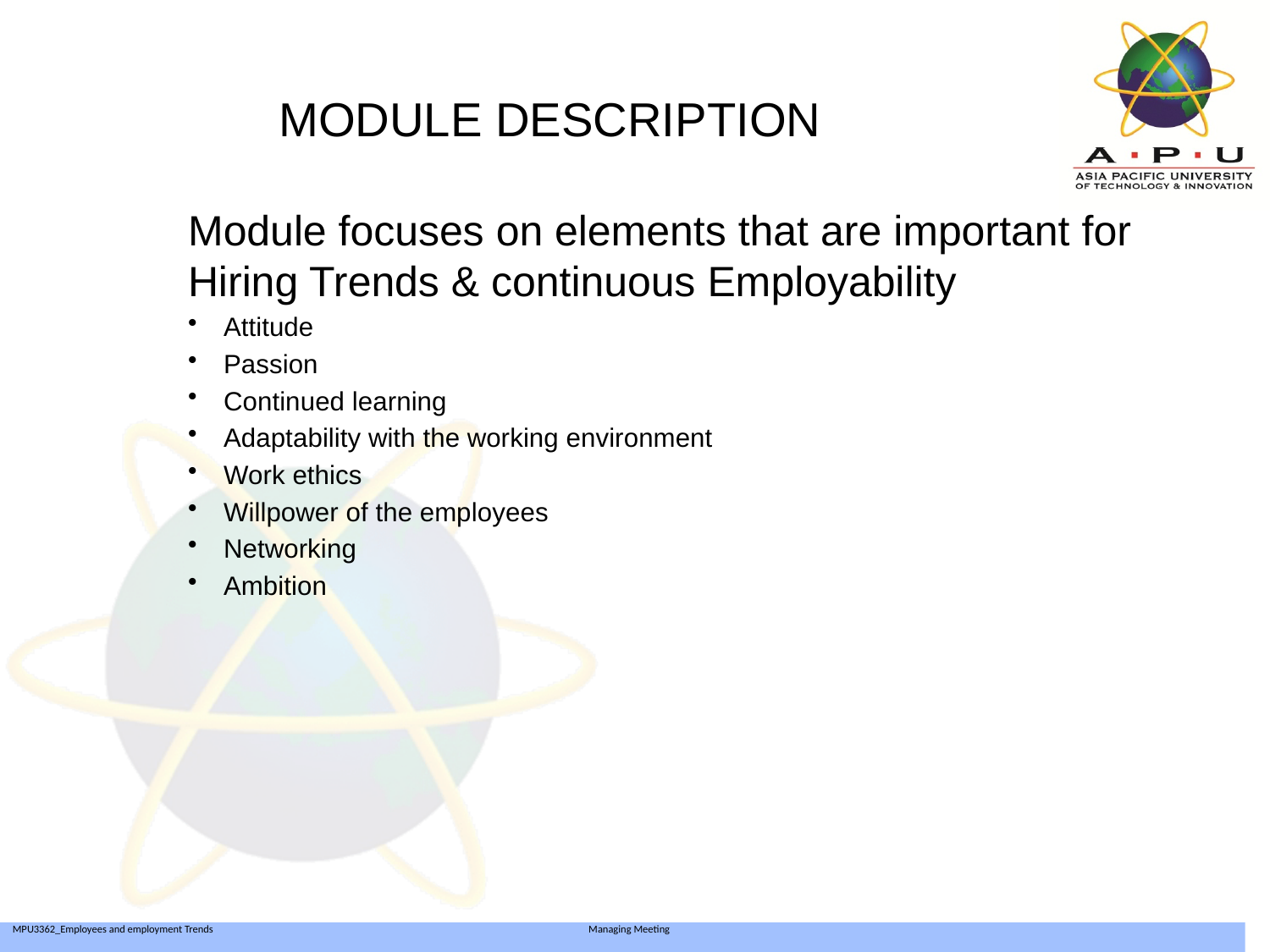

# MODULE DESCRIPTION
Module focuses on elements that are important for Hiring Trends & continuous Employability
Attitude
Passion
Continued learning
Adaptability with the working environment
Work ethics
Willpower of the employees
Networking
Ambition